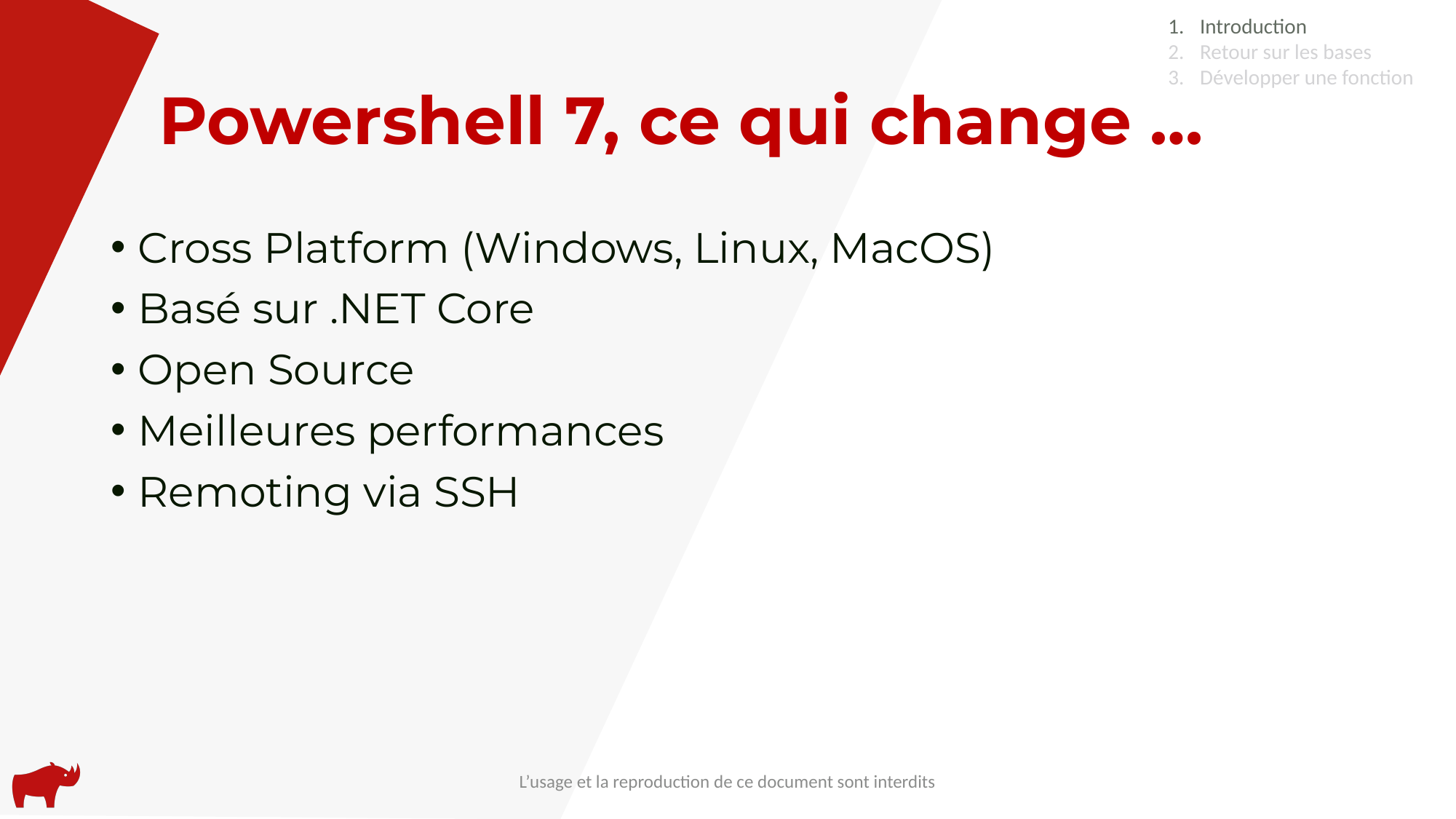

Introduction
Retour sur les bases
Développer une fonction
# Powershell 7, ce qui change …
Cross Platform (Windows, Linux, MacOS)
Basé sur .NET Core
Open Source
Meilleures performances
Remoting via SSH

L’usage et la reproduction de ce document sont interdits